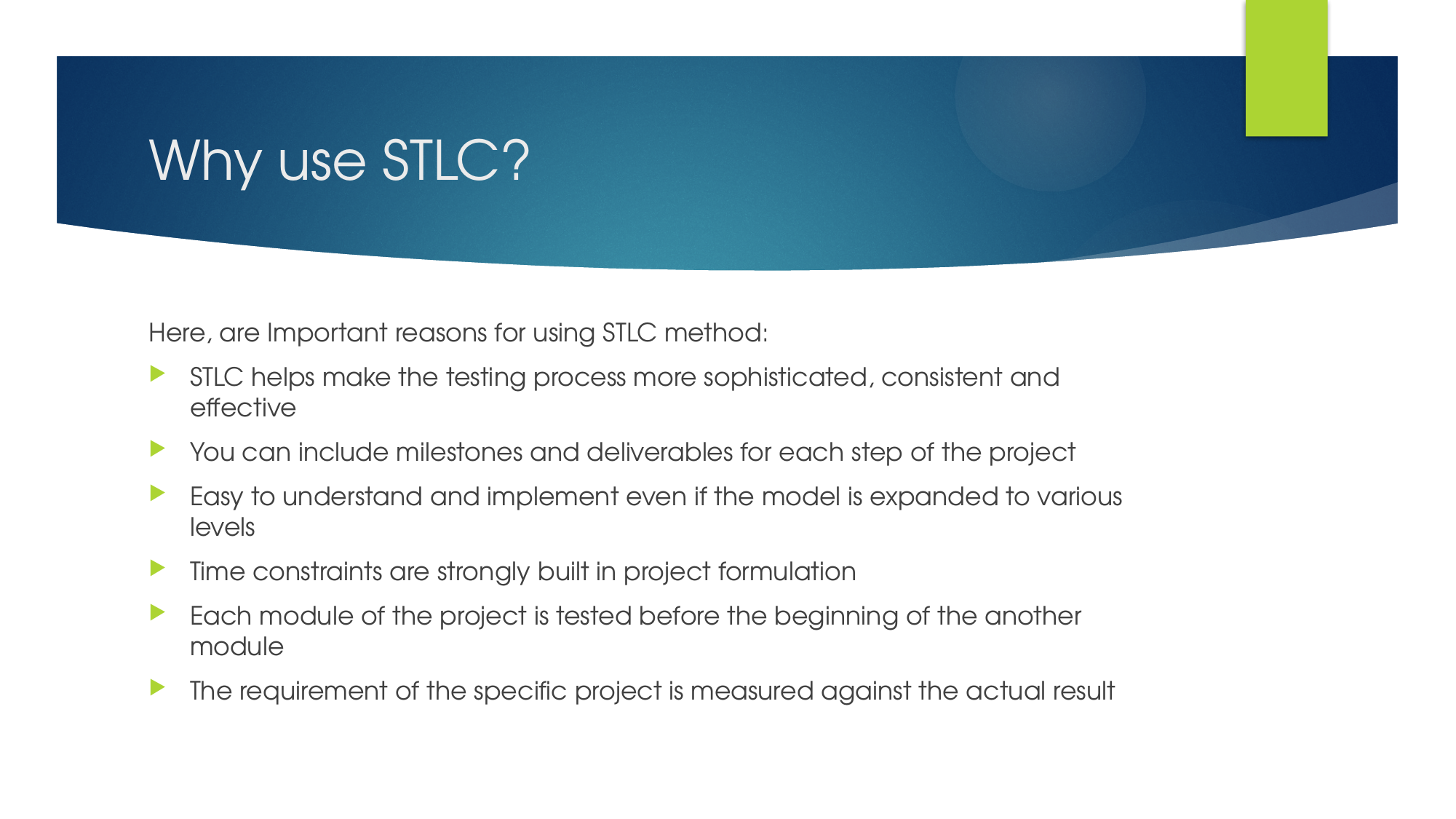

# Why use STLC?
Here, are Important reasons for using STLC method:
STLC helps make the testing process more sophisticated, consistent and effective
You can include milestones and deliverables for each step of the project
Easy to understand and implement even if the model is expanded to various levels
Time constraints are strongly built in project formulation
Each module of the project is tested before the beginning of the another module
The requirement of the specific project is measured against the actual result